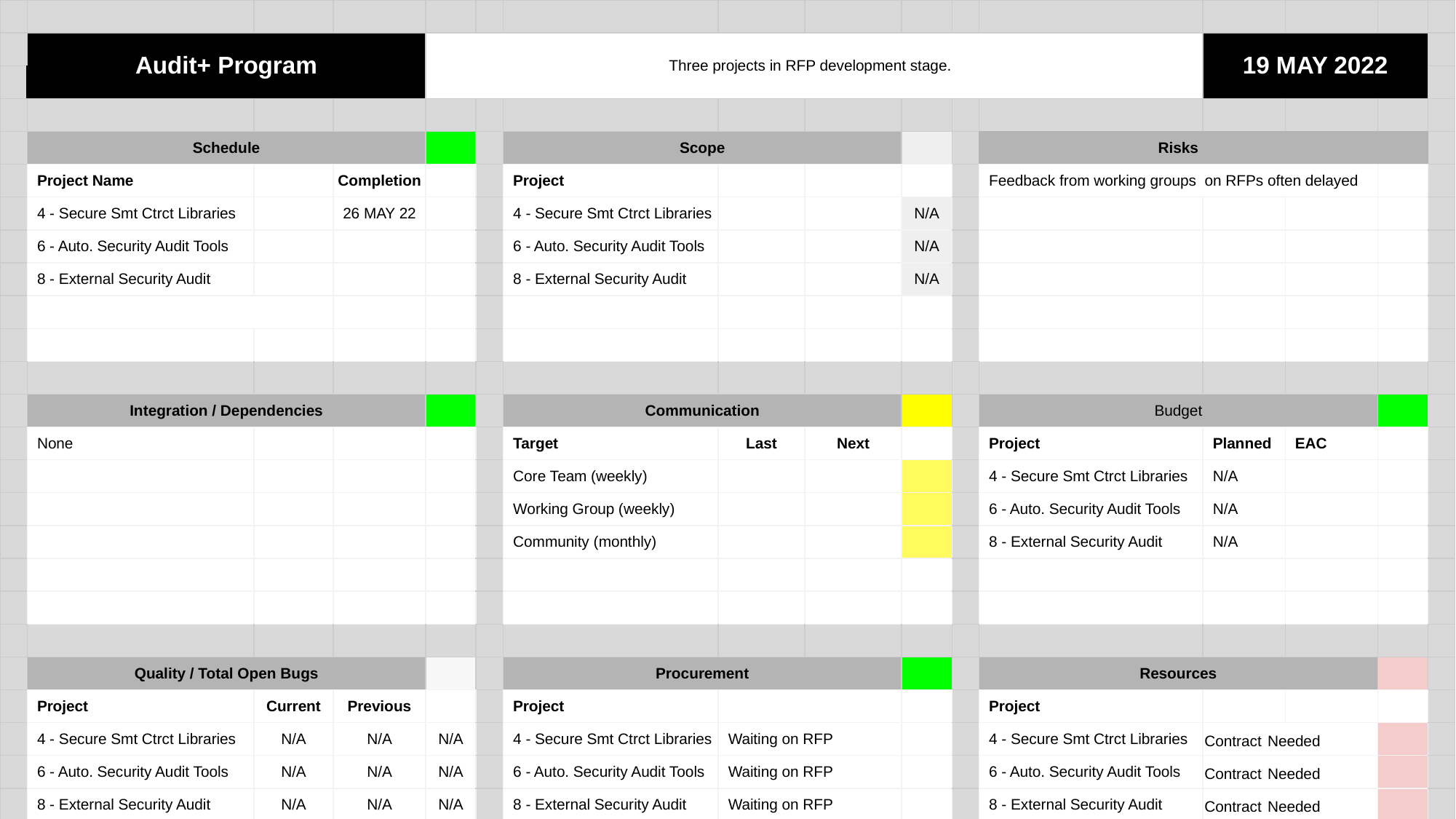

|  |  |  |  |  |  |  |  |  |  |  |  |  |  |  |  |
| --- | --- | --- | --- | --- | --- | --- | --- | --- | --- | --- | --- | --- | --- | --- | --- |
|  | Audit+ Program |  |  | Three projects in RFP development stage. |  |  |  |  |  |  |  | 19 MAY 2022 |  |  |  |
|  |  |  |  |  |  |  |  |  |  |  |  |  |  |  |  |
|  |  |  |  |  |  |  |  |  |  |  |  |  |  |  |  |
|  | Schedule |  |  |  |  | Scope |  |  |  |  | Risks |  |  |  |  |
|  | Project Name |  | Completion |  |  | Project |  |  |  |  | Feedback from working groups on RFPs often delayed |  |  |  |  |
|  | 4 - Secure Smt Ctrct Libraries |  | 26 MAY 22 |  |  | 4 - Secure Smt Ctrct Libraries |  |  | N/A |  |  |  |  |  |  |
|  | 6 - Auto. Security Audit Tools |  |  |  |  | 6 - Auto. Security Audit Tools |  |  | N/A |  |  |  |  |  |  |
|  | 8 - External Security Audit |  |  |  |  | 8 - External Security Audit |  |  | N/A |  |  |  |  |  |  |
|  |  |  |  |  |  |  |  |  |  |  |  |  |  |  |  |
|  |  |  |  |  |  |  |  |  |  |  |  |  |  |  |  |
|  |  |  |  |  |  |  |  |  |  |  |  |  |  |  |  |
|  | Integration / Dependencies |  |  |  |  | Communication |  |  |  |  | Budget |  |  |  |  |
|  | None |  |  |  |  | Target | Last | Next |  |  | Project | Planned | EAC |  |  |
|  |  |  |  |  |  | Core Team (weekly) |  |  |  |  | 4 - Secure Smt Ctrct Libraries | N/A |  |  |  |
|  |  |  |  |  |  | Working Group (weekly) |  |  |  |  | 6 - Auto. Security Audit Tools | N/A |  |  |  |
|  |  |  |  |  |  | Community (monthly) |  |  |  |  | 8 - External Security Audit | N/A |  |  |  |
|  |  |  |  |  |  |  |  |  |  |  |  |  |  |  |  |
|  |  |  |  |  |  |  |  |  |  |  |  |  |  |  |  |
|  |  |  |  |  |  |  |  |  |  |  |  |  |  |  |  |
|  | Quality / Total Open Bugs |  |  |  |  | Procurement |  |  |  |  | Resources |  |  |  |  |
|  | Project | Current | Previous |  |  | Project |  |  |  |  | Project |  |  |  |  |
|  | 4 - Secure Smt Ctrct Libraries | N/A | N/A | N/A |  | 4 - Secure Smt Ctrct Libraries | Waiting on RFP |  |  |  | 4 - Secure Smt Ctrct Libraries | Contract Needed |  |  |  |
|  | 6 - Auto. Security Audit Tools | N/A | N/A | N/A |  | 6 - Auto. Security Audit Tools | Waiting on RFP |  |  |  | 6 - Auto. Security Audit Tools | Contract Needed |  |  |  |
|  | 8 - External Security Audit | N/A | N/A | N/A |  | 8 - External Security Audit | Waiting on RFP |  |  |  | 8 - External Security Audit | Contract Needed |  |  |  |
|  |  |  |  |  |  |  |  |  |  |  |  |  |  |  |  |
|  |  |  |  |  |  |  |  |  |  |  |  |  |  |  |  |
|  |  |  |  |  |  |  |  |  |  |  |  |  |  |  |  |